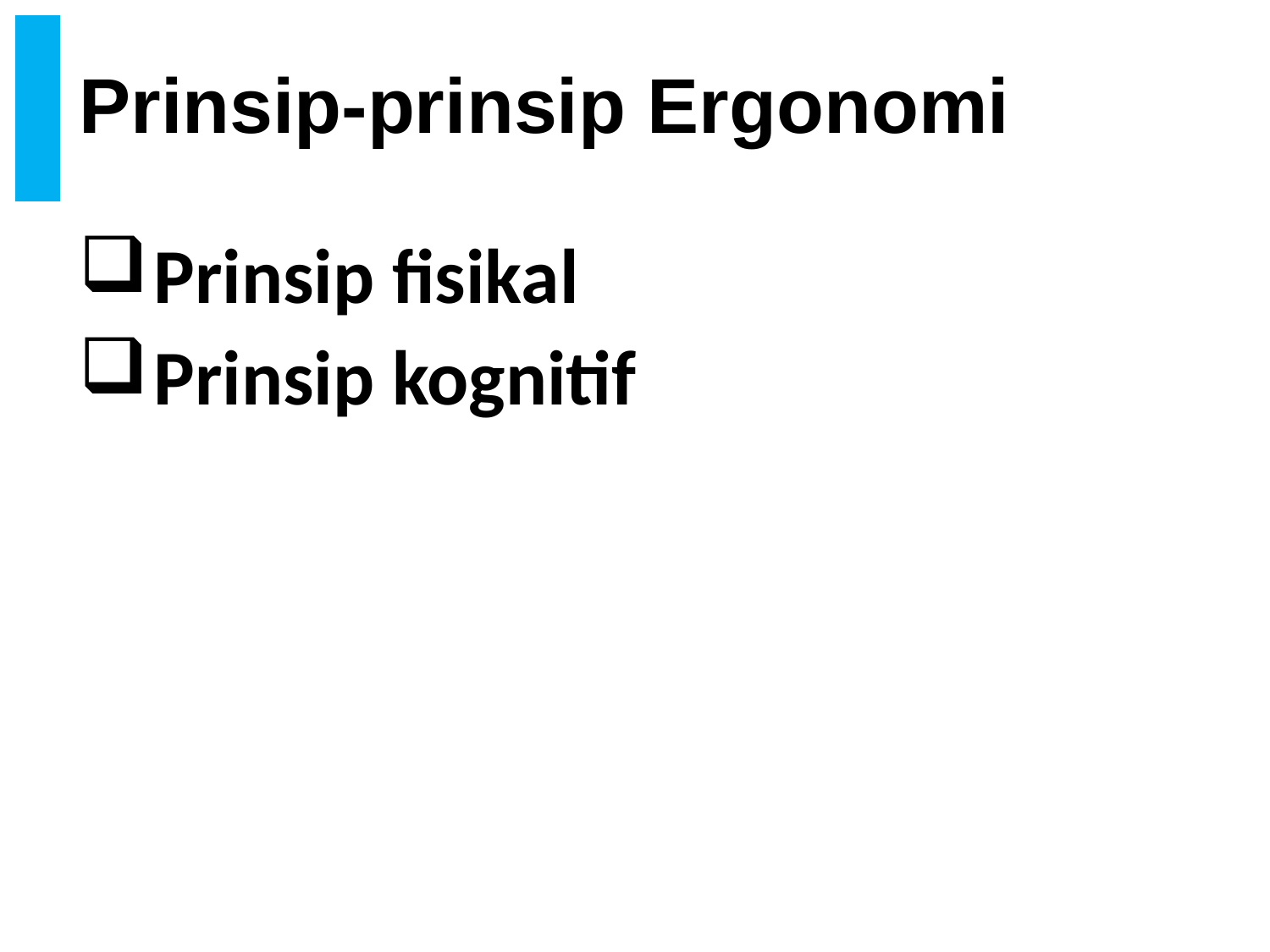

# Prinsip-prinsip Ergonomi
Prinsip fisikal
Prinsip kognitif